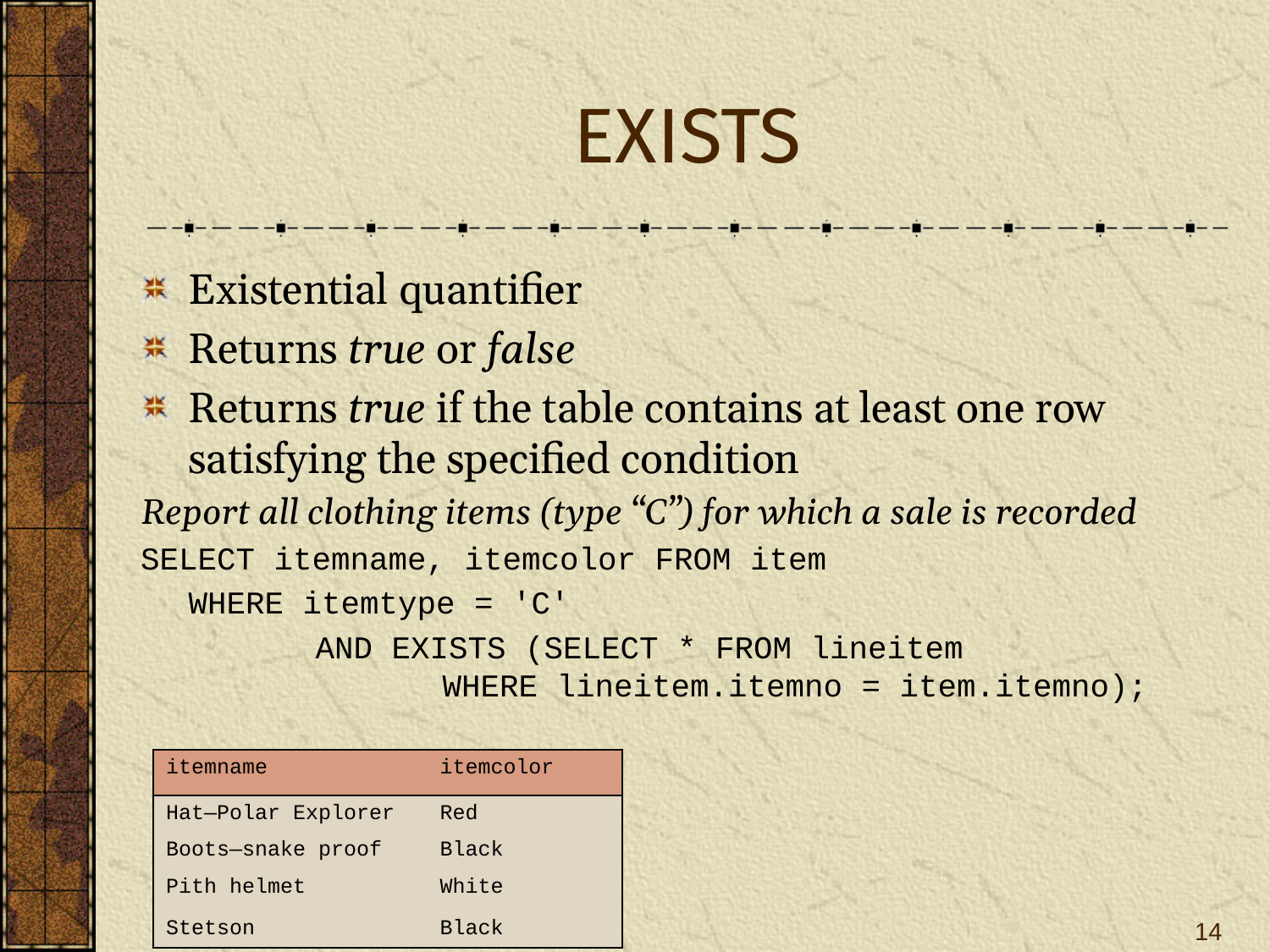

# EXISTS
Existential quantifier
Returns true or false
Returns true if the table contains at least one row satisfying the specified condition
Report all clothing items (type “C”) for which a sale is recorded
SELECT itemname, itemcolor FROM item
	WHERE itemtype = 'C'
		AND EXISTS (SELECT * FROM lineitem
		WHERE lineitem.itemno = item.itemno);

| itemname | itemcolor |
| --- | --- |
| Hat—Polar Explorer | Red |
| Boots—snake proof | Black |
| Pith helmet | White |
| Stetson | Black |
14